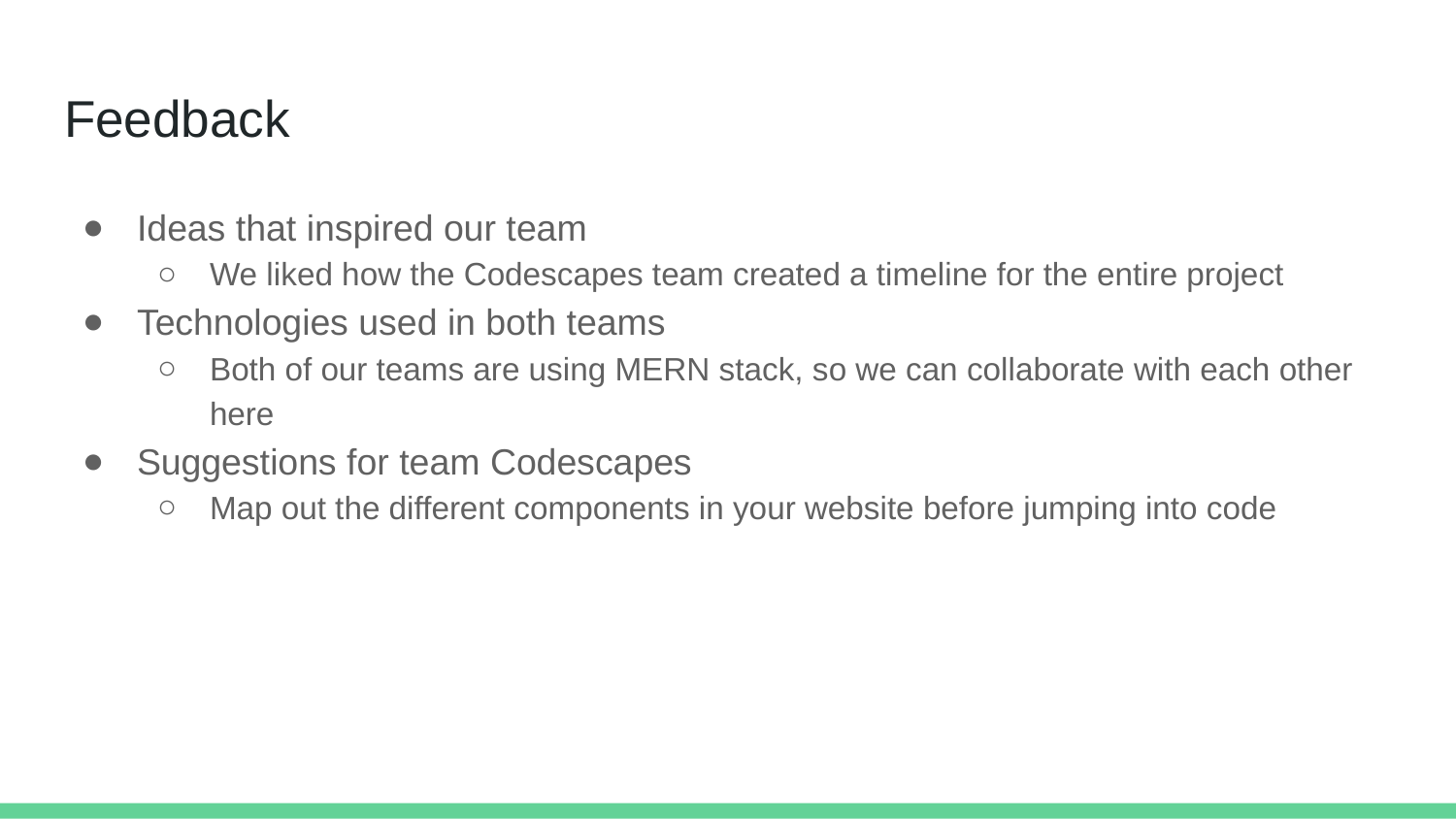

# Feedback
Ideas that inspired our team
We liked how the Codescapes team created a timeline for the entire project
Technologies used in both teams
Both of our teams are using MERN stack, so we can collaborate with each other here
Suggestions for team Codescapes
Map out the different components in your website before jumping into code